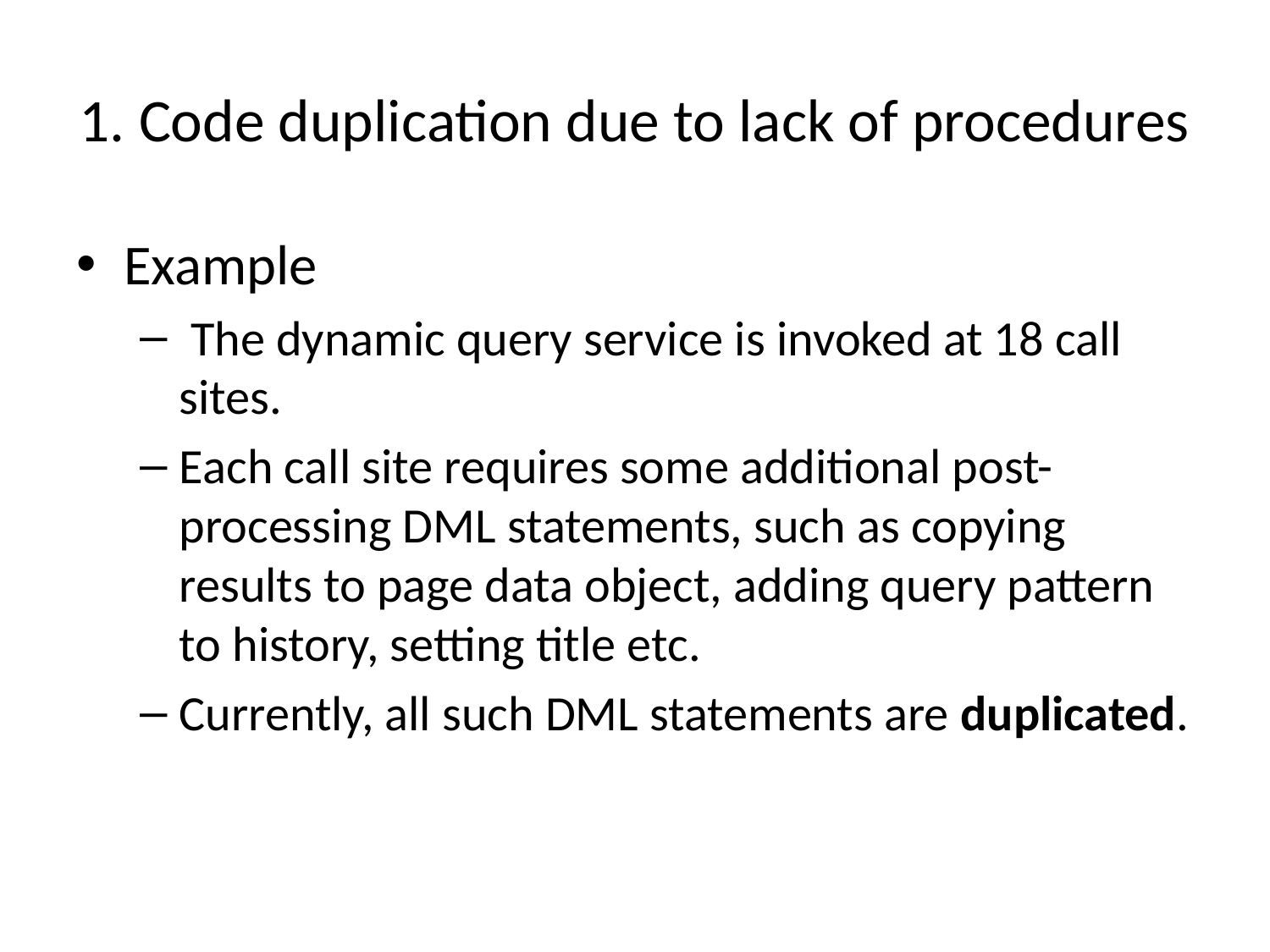

# 1. Code duplication due to lack of procedures
Example
 The dynamic query service is invoked at 18 call sites.
Each call site requires some additional post-processing DML statements, such as copying results to page data object, adding query pattern to history, setting title etc.
Currently, all such DML statements are duplicated.